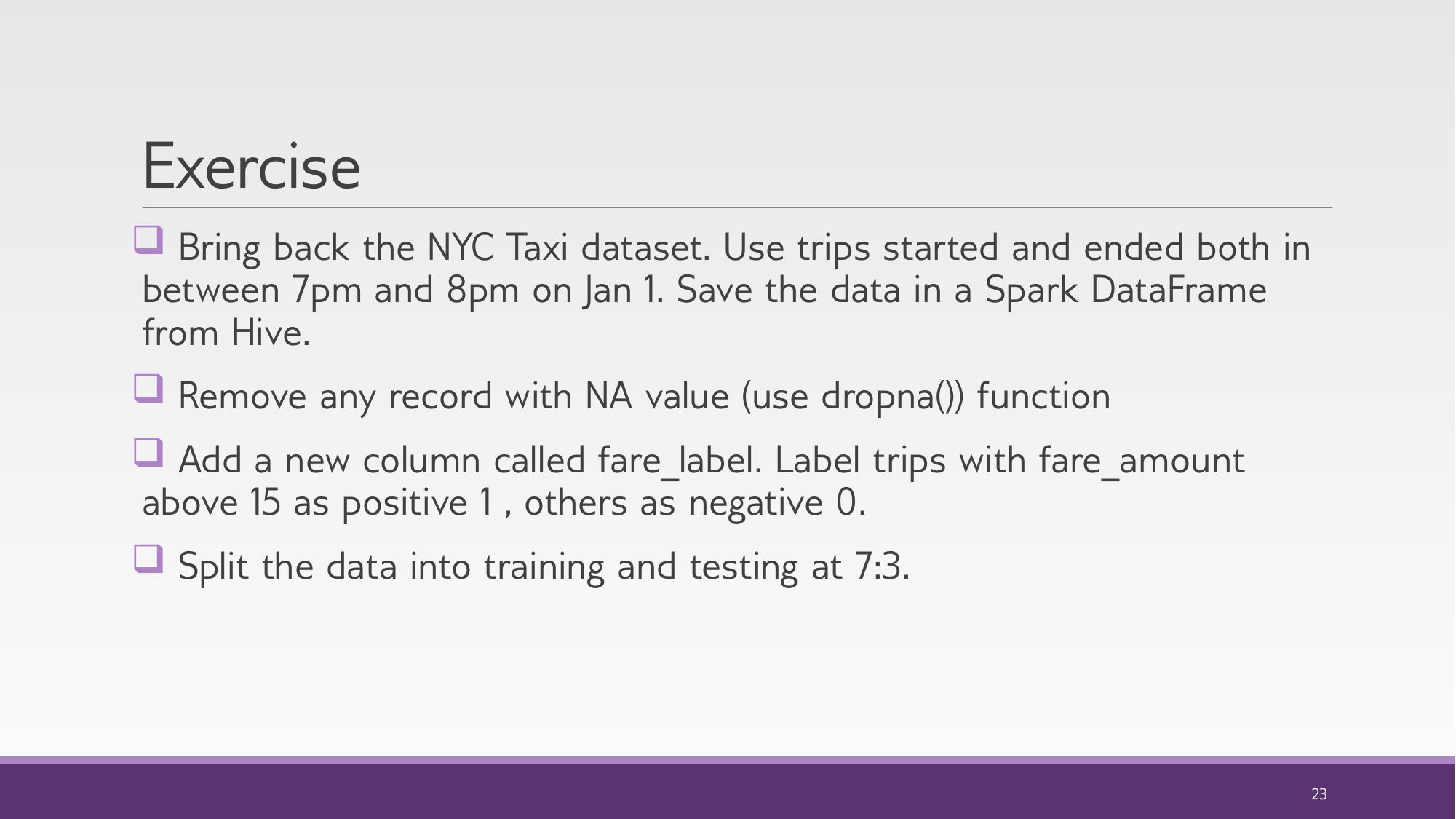

# Exercise
 Bring back the NYC Taxi dataset. Use trips started and ended both in between 7pm and 8pm on Jan 1. Save the data in a Spark DataFrame from Hive.
 Remove any record with NA value (use dropna()) function
 Add a new column called fare_label. Label trips with fare_amount above 15 as positive 1 , others as negative 0.
 Split the data into training and testing at 7:3.

23